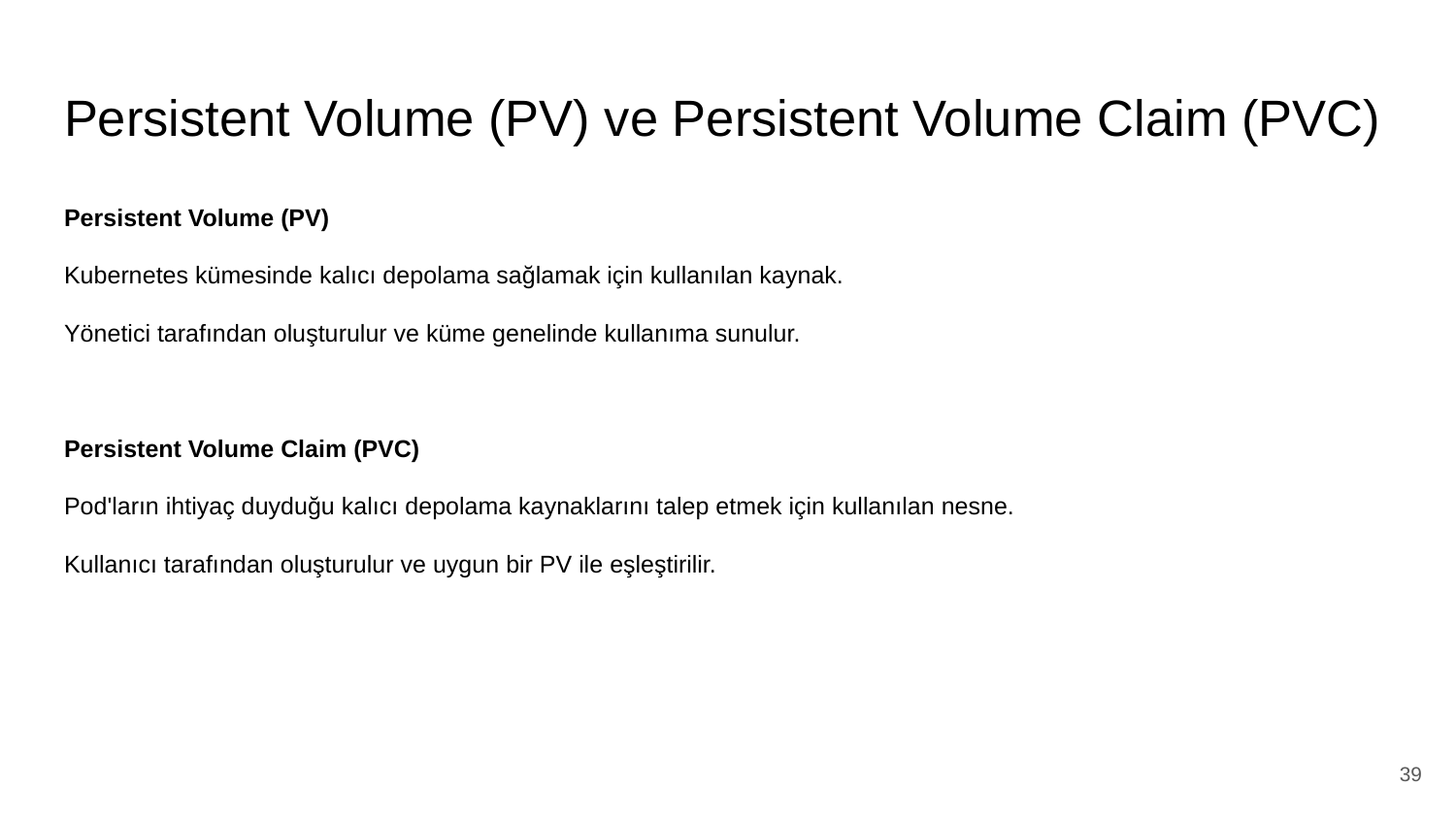

# Persistent Volume (PV) ve Persistent Volume Claim (PVC)
Persistent Volume (PV)
Kubernetes kümesinde kalıcı depolama sağlamak için kullanılan kaynak.
Yönetici tarafından oluşturulur ve küme genelinde kullanıma sunulur.

Persistent Volume Claim (PVC)
Pod'ların ihtiyaç duyduğu kalıcı depolama kaynaklarını talep etmek için kullanılan nesne.
Kullanıcı tarafından oluşturulur ve uygun bir PV ile eşleştirilir.

39